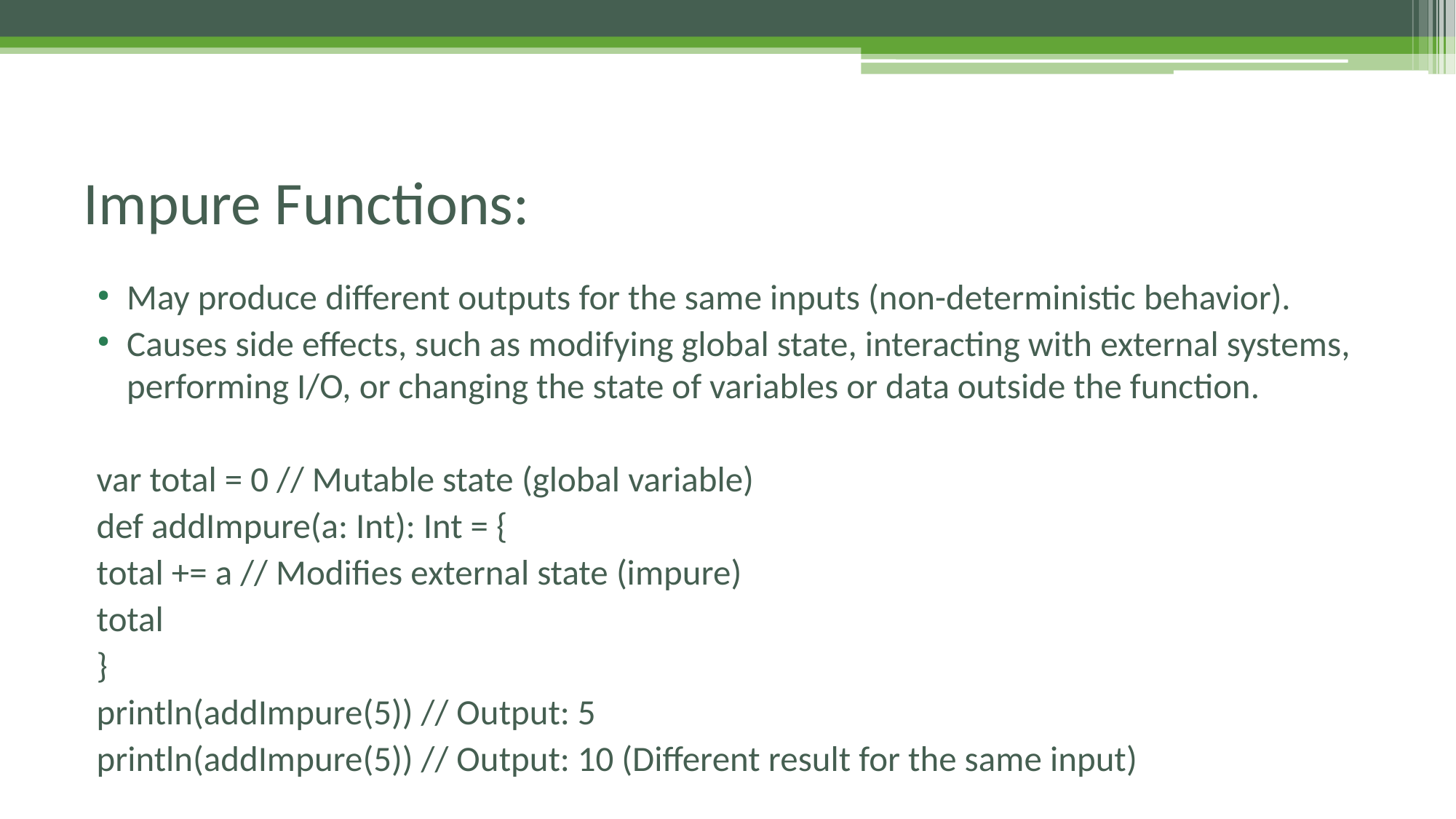

# Impure Functions:
May produce different outputs for the same inputs (non-deterministic behavior).
Causes side effects, such as modifying global state, interacting with external systems, performing I/O, or changing the state of variables or data outside the function.

var total = 0 // Mutable state (global variable)
def addImpure(a: Int): Int = {
total += a // Modifies external state (impure)
total
}
println(addImpure(5)) // Output: 5
println(addImpure(5)) // Output: 10 (Different result for the same input)